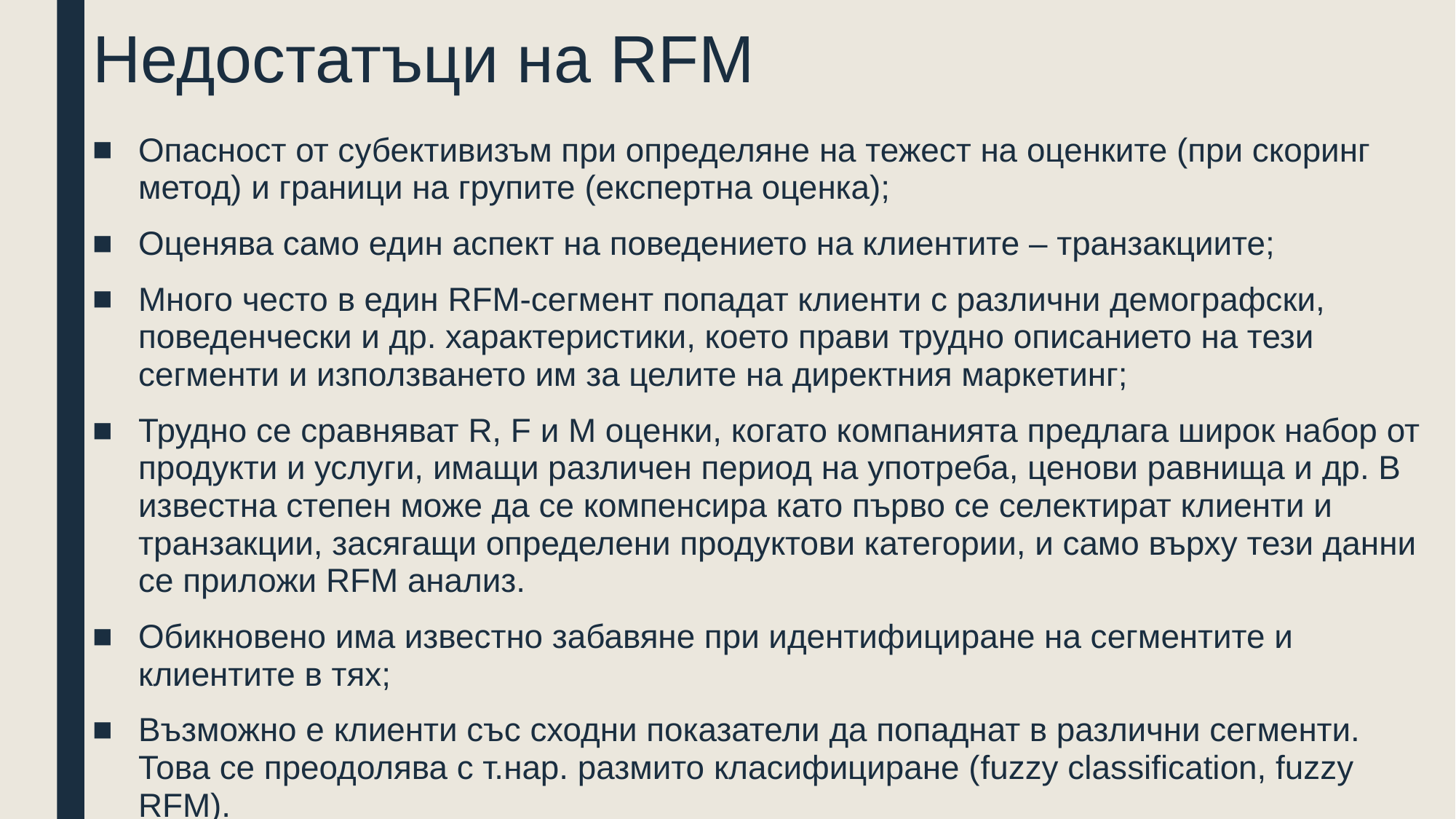

# Недостатъци на RFM
Опасност от субективизъм при определяне на тежест на оценките (при скоринг метод) и граници на групите (експертна оценка);
Оценява само един аспект на поведението на клиентите – транзакциите;
Много често в един RFM-сегмент попадат клиенти с различни демографски, поведенчески и др. характеристики, което прави трудно описанието на тези сегменти и използването им за целите на директния маркетинг;
Трудно се сравняват R, F и M оценки, когато компанията предлага широк набор от продукти и услуги, имащи различен период на употреба, ценови равнища и др. В известна степен може да се компенсира като първо се селектират клиенти и транзакции, засягащи определени продуктови категории, и само върху тези данни се приложи RFM анализ.
Обикновено има известно забавяне при идентифициране на сегментите и клиентите в тях;
Възможно е клиенти със сходни показатели да попаднат в различни сегменти. Това се преодолява с т.нар. размито класифициране (fuzzy classification, fuzzy RFM).